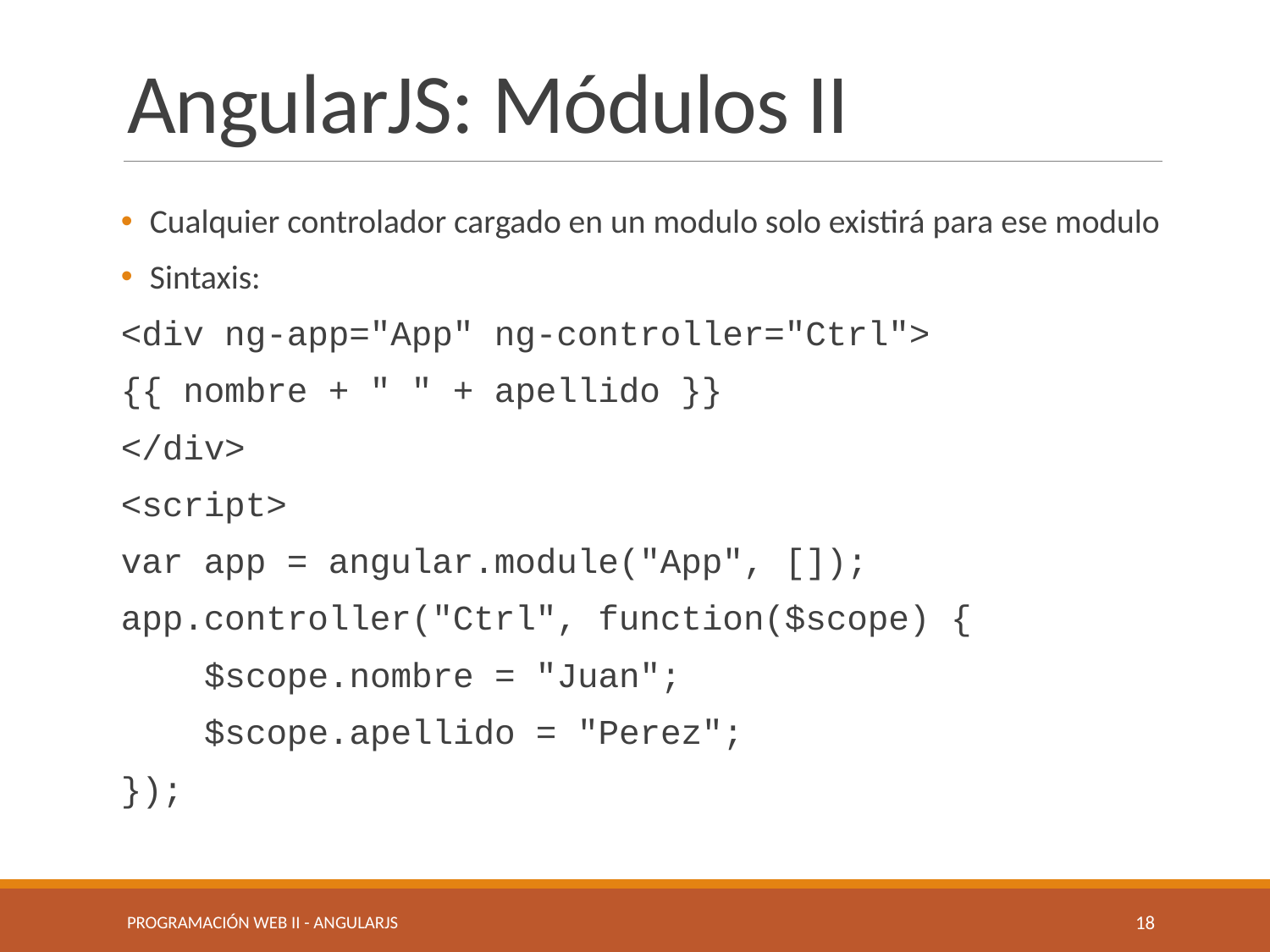

# AngularJS: Módulos II
Cualquier controlador cargado en un modulo solo existirá para ese modulo
Sintaxis:
<div ng-app="App" ng-controller="Ctrl">
{{ nombre + " " + apellido }}
</div>
<script>
var app = angular.module("App", []);
app.controller("Ctrl", function($scope) {
    $scope.nombre = "Juan";
    $scope.apellido = "Perez";
});
Programación Web II - angularjs
18